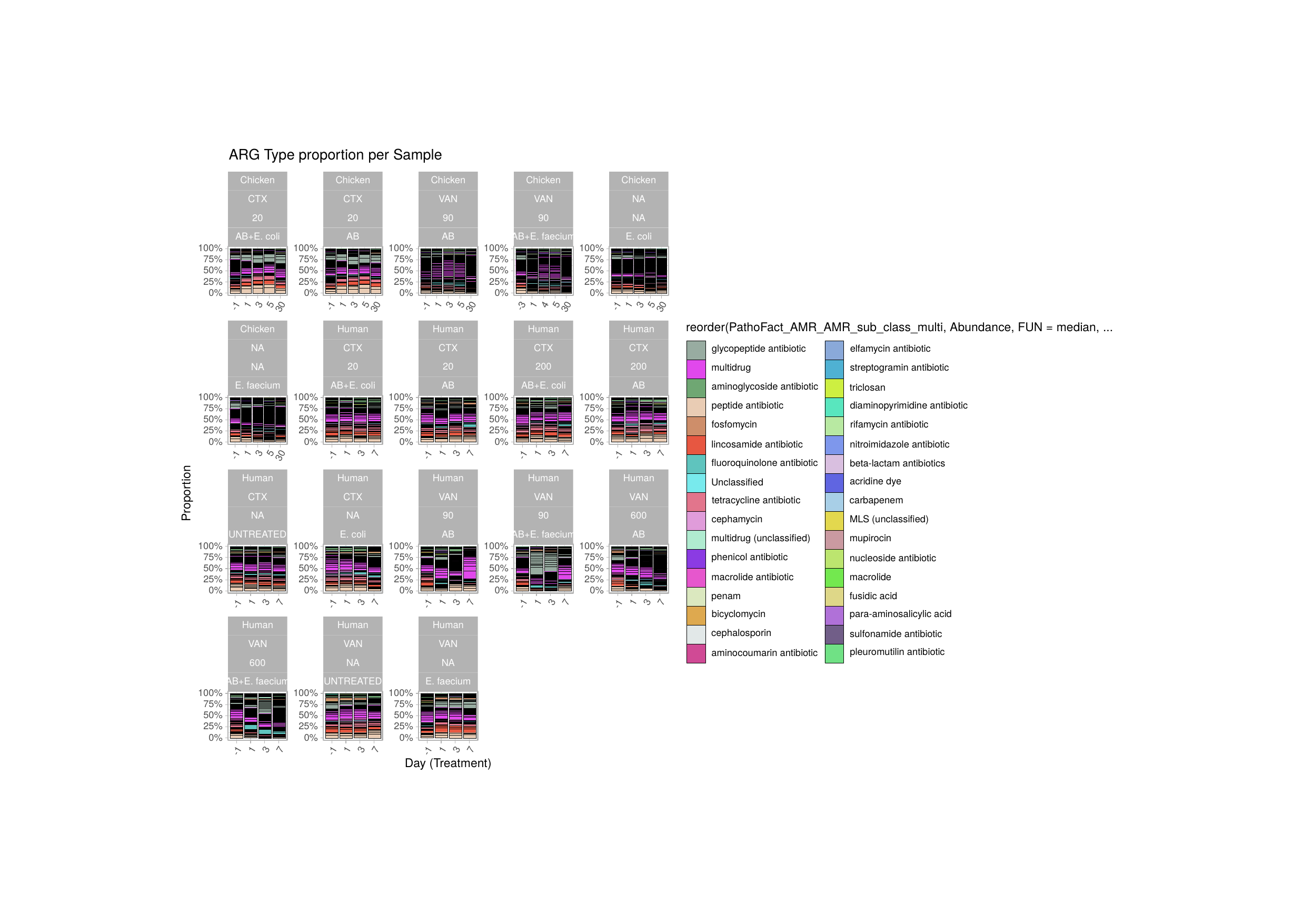

ARG Type proportion per Sample

Chicken
Chicken
Chicken
Chicken
Chicken

CTX
CTX
VAN
VAN
NA

20
20
90
90
NA

AB+E. faecium
AB+E. coli
E. coli
AB
AB
100%
100%
100%
100%
100%

75%
75%
75%
75%
75%

50%
50%
50%
50%
50%

25%
25%
25%
25%
25%

0%
0%
0%
0%
0%

3
3
3
3
5
5
5
5
5
4
1
1
1
1
1
-3
-1
-1
-1
-1
30
30
30
30
30

reorder(PathoFact_AMR_AMR_sub_class_multi, Abundance, FUN = median, ...
Chicken
Human
Human
Human
Human

elfamycin antibiotic
glycopeptide antibiotic
CTX
CTX
CTX
CTX
NA

multidrug
streptogramin antibiotic
20
20
200
200
NA

E. faecium
AB+E. coli
AB+E. coli
AB
AB
aminoglycoside antibiotic
triclosan
100%
100%
100%
100%
100%

diaminopyrimidine antibiotic

peptide antibiotic

75%
75%
75%
75%
75%

50%
50%
50%
50%
50%

fosfomycin
rifamycin antibiotic

25%
25%
25%
25%
25%

0%
0%
0%
0%
0%

lincosamide antibiotic
nitroimidazole antibiotic

3
3
3
3
3
5
1
1
1
1
1
7
7
7
7
-1
-1
-1
-1
-1
30

fluoroquinolone antibiotic
beta-lactam antibiotics

Human
Human
Human
Human
Human
acridine dye
Unclassified
Proportion

CTX
CTX
VAN
VAN
VAN
tetracycline antibiotic
carbapenem

600
90
90
NA
NA
MLS (unclassified)
cephamycin

AB+E. faecium
UNTREATED
E. coli
AB
AB
multidrug (unclassified)
mupirocin
100%
100%
100%
100%
100%

phenicol antibiotic

75%
75%
75%
75%
75%

nucleoside antibiotic

50%
50%
50%
50%
50%

macrolide antibiotic
macrolide

25%
25%
25%
25%
25%

0%
0%
0%
0%
0%

fusidic acid
penam

3
3
3
3
3
1
1
1
1
1
7
7
7
7
7
-1
-1
-1
-1
-1

bicyclomycin
para-aminosalicylic acid

Human
Human
Human

cephalosporin
sulfonamide antibiotic

VAN
VAN
VAN

pleuromutilin antibiotic
aminocoumarin antibiotic

600
NA
NA

AB+E. faecium
E. faecium
UNTREATED
100%
100%
100%

75%
75%
75%

50%
50%
50%

25%
25%
25%

0%
0%
0%

3
3
3
1
1
1
7
7
7
-1
-1
-1
Day (Treatment)